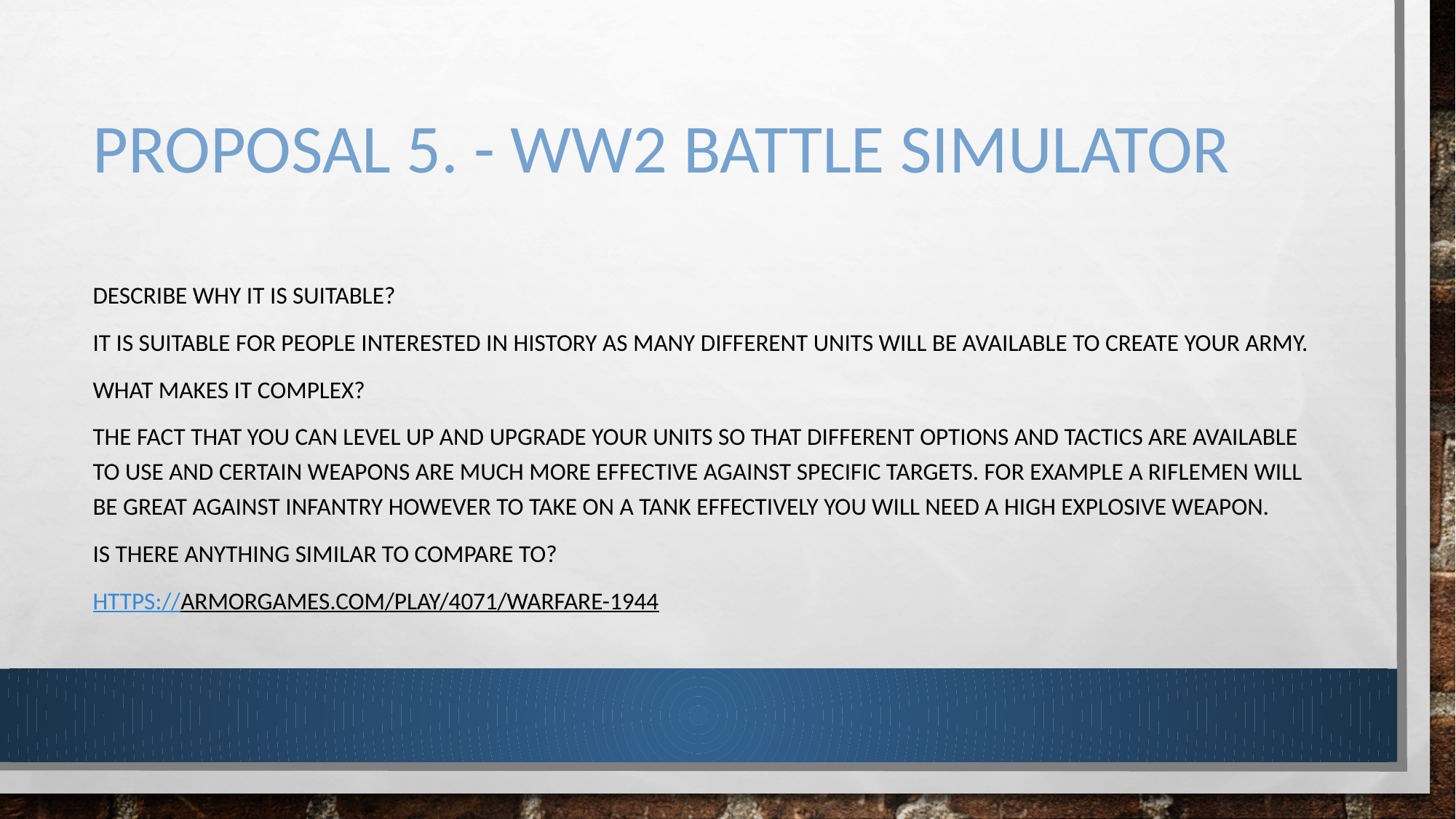

# proposal 5. - WW2 Battle Simulator
Describe Why it is suitable?
It is suitable for people interested in history as many different units will be available to create your army.
What makes it complex?
The fact that you can level up and upgrade your units so that different options and tactics are available to use and certain weapons are much more effective against specific targets. For example a riflemen will be great against infantry however to take on a tank effectively you will need a High Explosive weapon.
Is there anything similar to compare to?
https://armorgames.com/play/4071/warfare-1944